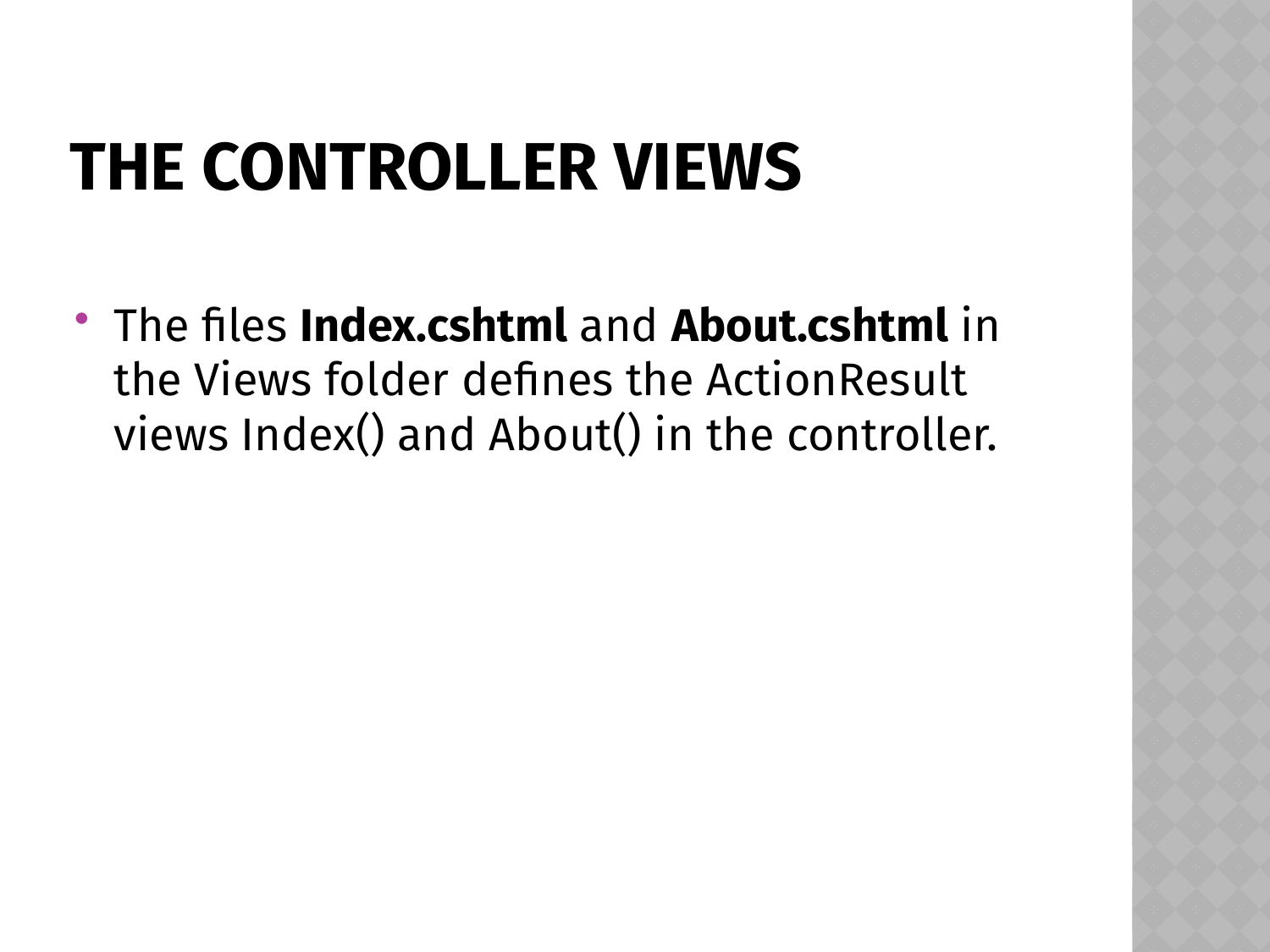

# The Controller Views

The files Index.cshtml and About.cshtml in the Views folder defines the ActionResult views Index() and About() in the controller.